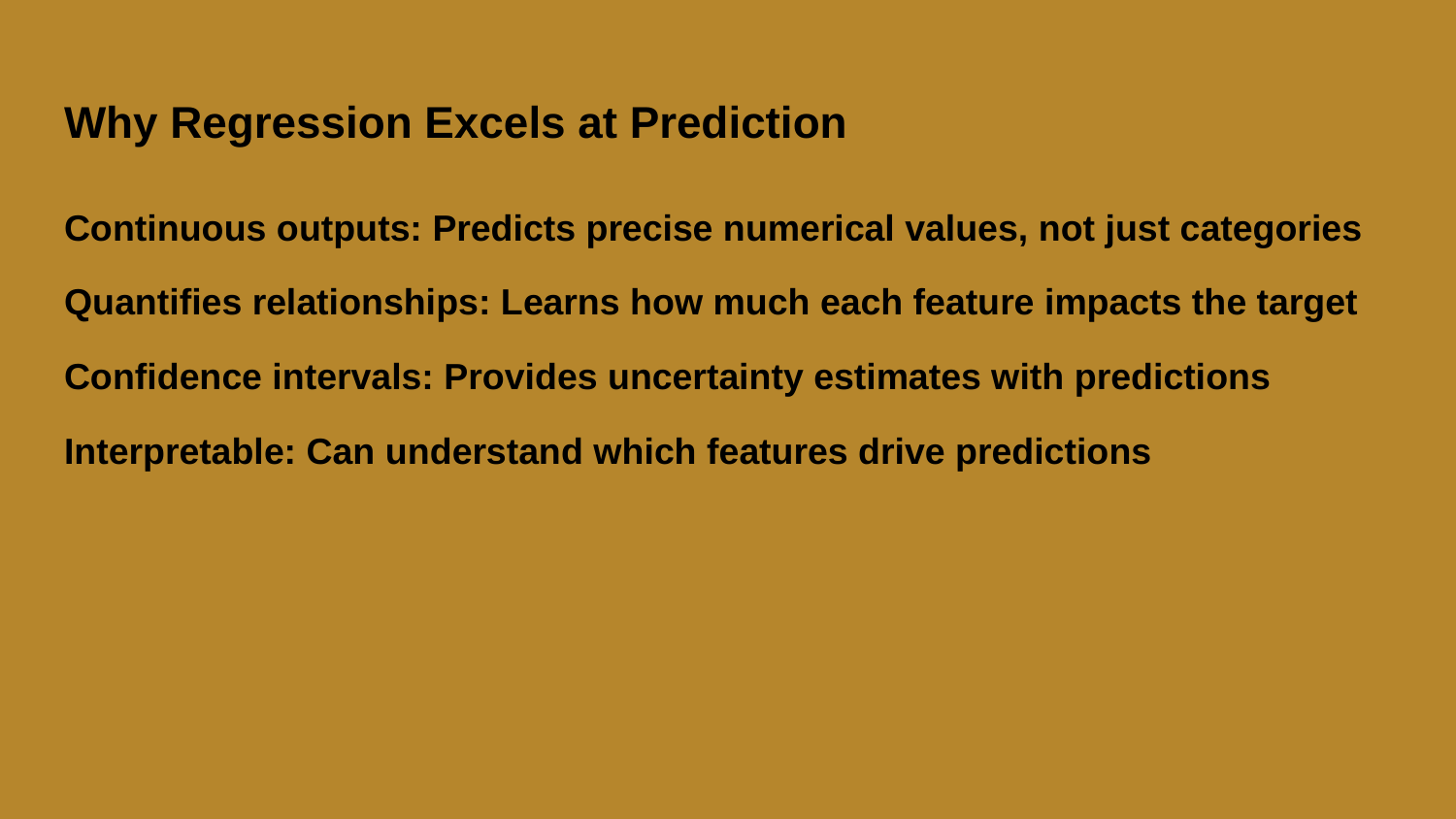

# Why Regression Excels at Prediction
Continuous outputs: Predicts precise numerical values, not just categories
Quantifies relationships: Learns how much each feature impacts the target
Confidence intervals: Provides uncertainty estimates with predictions
Interpretable: Can understand which features drive predictions